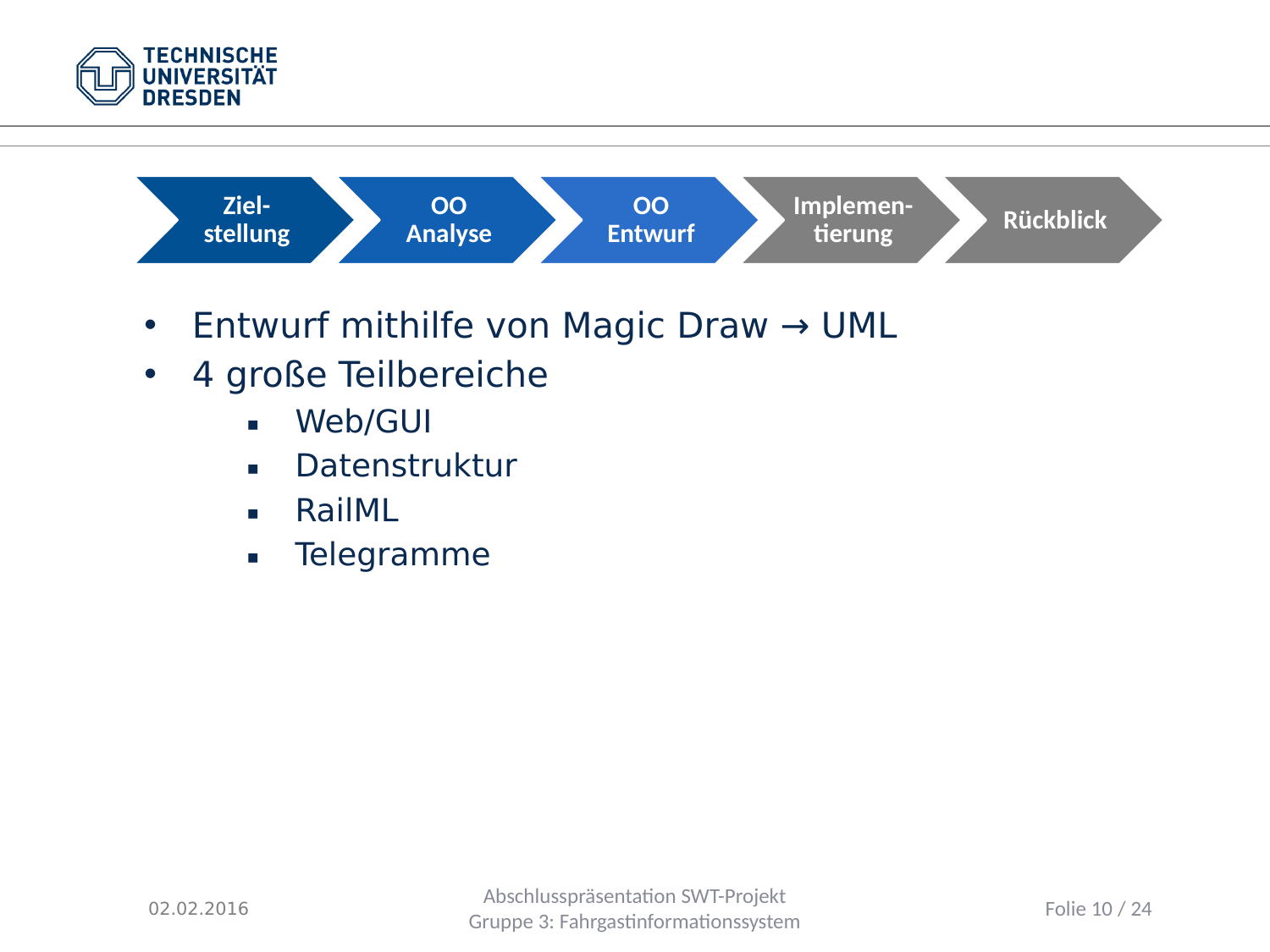

Ziel-stellung

OO Analyse

OO Entwurf

Implemen-tierung

Rückblick
Entwurf mithilfe von Magic Draw → UML
4 große Teilbereiche
Web/GUI
Datenstruktur
RailML
Telegramme
02.02.2016
Abschlusspräsentation SWT-Projekt
Gruppe 3: Fahrgastinformationssystem
Folie 10 / 24